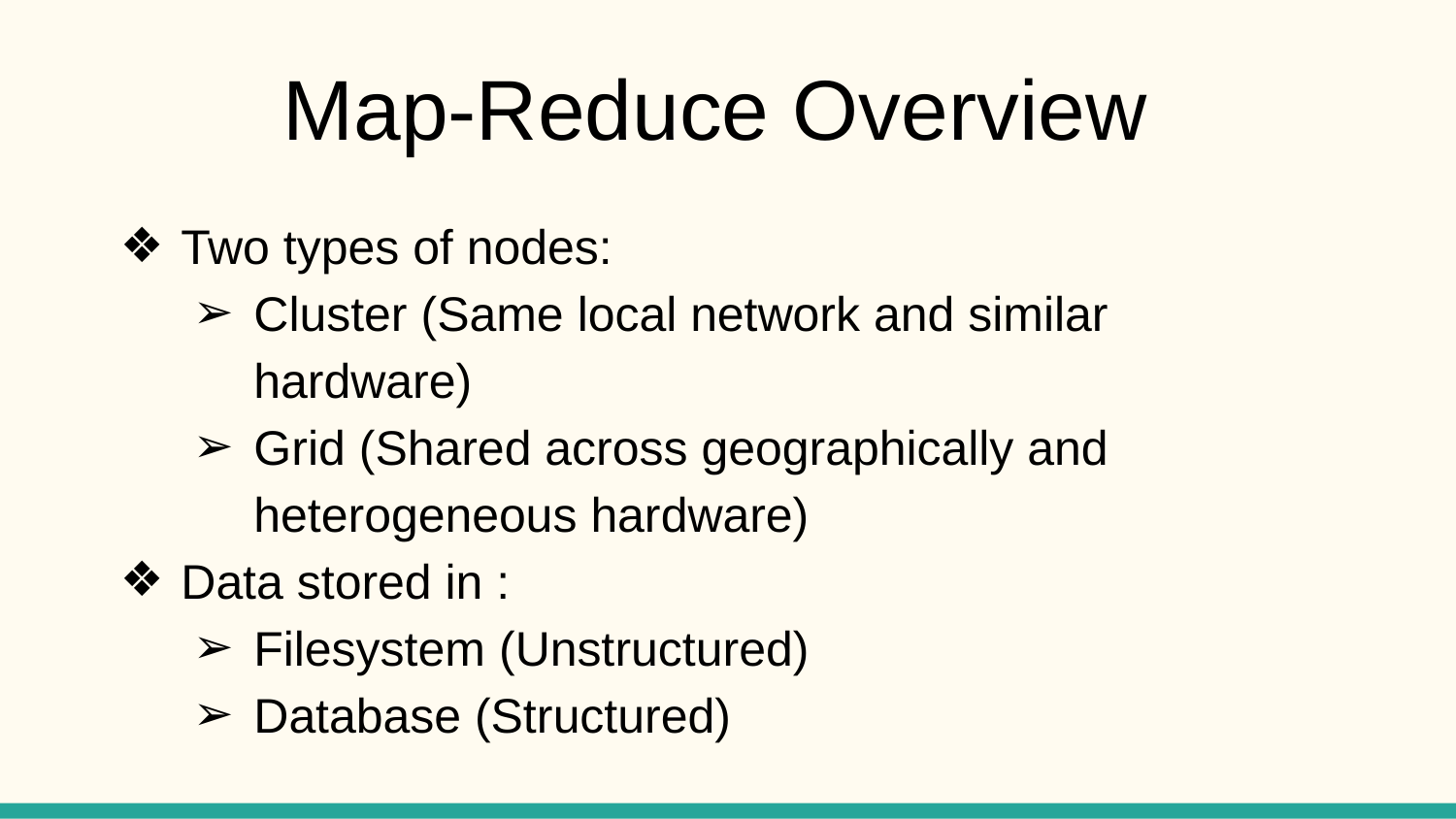

Map-Reduce Overview

Two types of nodes:
Cluster (Same local network and similar hardware)
Grid (Shared across geographically and heterogeneous hardware)
Data stored in :
Filesystem (Unstructured)
Database (Structured)